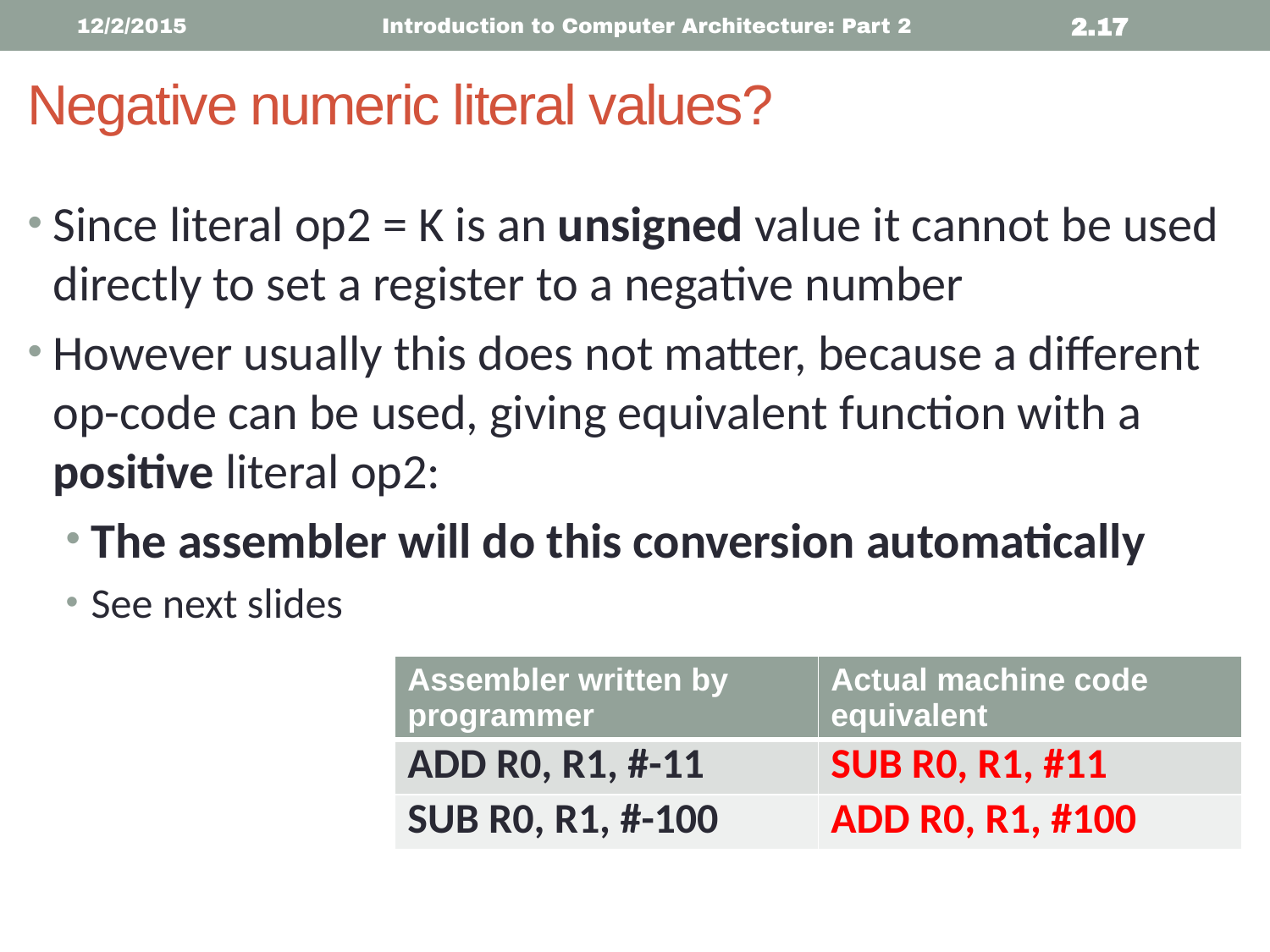

12/2/2015
Introduction to Computer Architecture: Part 2
2.17
# Negative numeric literal values?
Since literal op2 = K is an unsigned value it cannot be used directly to set a register to a negative number
However usually this does not matter, because a different op-code can be used, giving equivalent function with a positive literal op2:
The assembler will do this conversion automatically
See next slides
| Assembler written by programmer | Actual machine code equivalent |
| --- | --- |
| ADD R0, R1, #-11 | SUB R0, R1, #11 |
| SUB R0, R1, #-100 | ADD R0, R1, #100 |